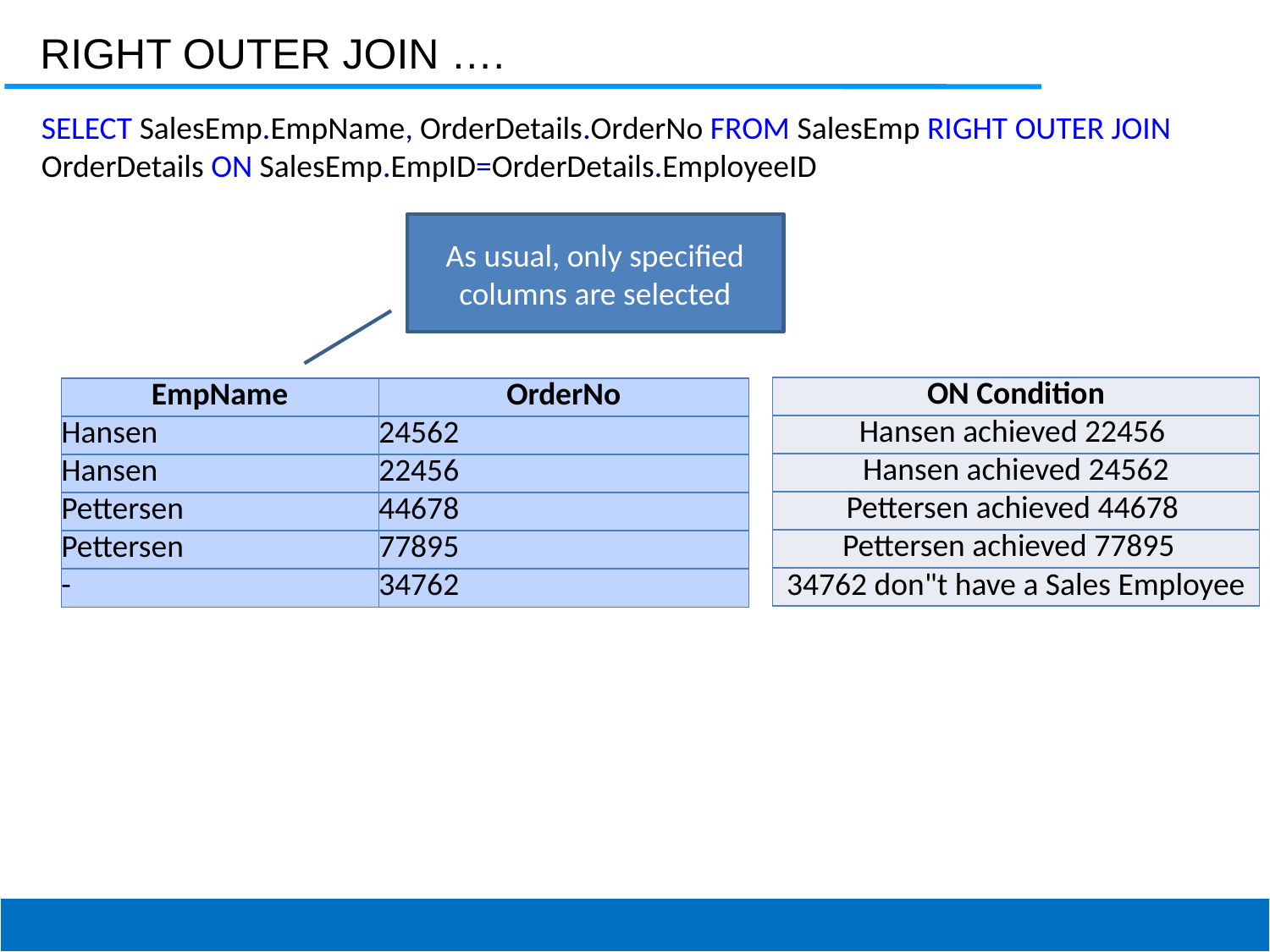

RIGHT OUTER JOIN ….

SELECT SalesEmp.EmpName, OrderDetails.OrderNo FROM SalesEmp RIGHT OUTER JOIN OrderDetails ON SalesEmp.EmpID=OrderDetails.EmployeeID
As usual, only specified columns are selected
| ON Condition |
| --- |
| Hansen achieved 22456 |
| Hansen achieved 24562 |
| Pettersen achieved 44678 |
| Pettersen achieved 77895 |
| 34762 don"t have a Sales Employee |
| EmpName | OrderNo |
| --- | --- |
| Hansen | 24562 |
| Hansen | 22456 |
| Pettersen | 44678 |
| Pettersen | 77895 |
| - | 34762 |